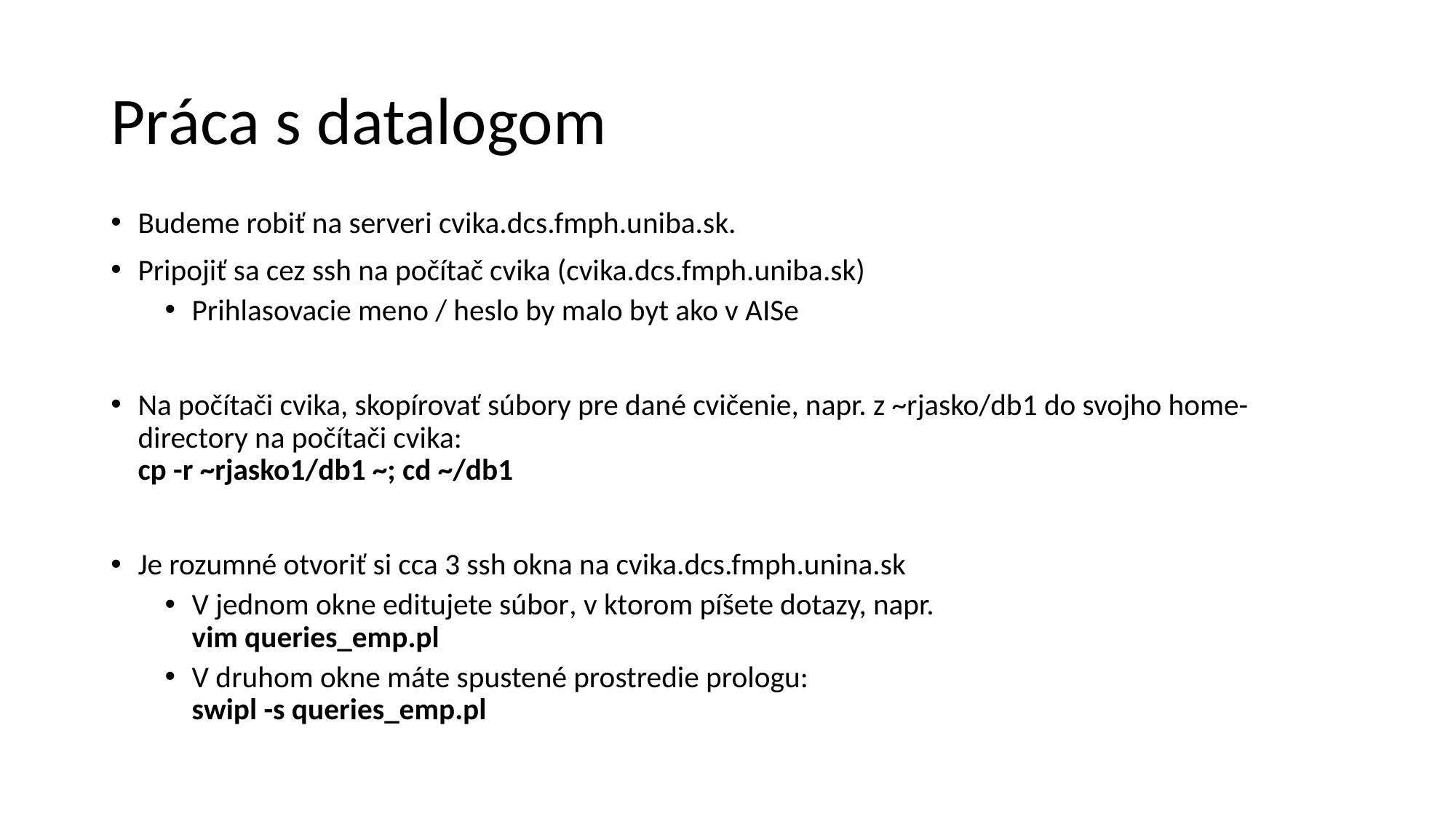

# Práca s datalogom
Budeme robiť na serveri cvika.dcs.fmph.uniba.sk.
Pripojiť sa cez ssh na počítač cvika (cvika.dcs.fmph.uniba.sk)
Prihlasovacie meno / heslo by malo byt ako v AISe

Na počítači cvika, skopírovať súbory pre dané cvičenie, napr. z ~rjasko/db1 do svojho home-directory na počítači cvika: 
cp -r ~rjasko1/db1 ~; cd ~/db1

Je rozumné otvoriť si cca 3 ssh okna na cvika.dcs.fmph.unina.sk
V jednom okne editujete súbor, v ktorom píšete dotazy, napr. 
vim queries_emp.pl
V druhom okne máte spustené prostredie prologu:
swipl -s queries_emp.pl